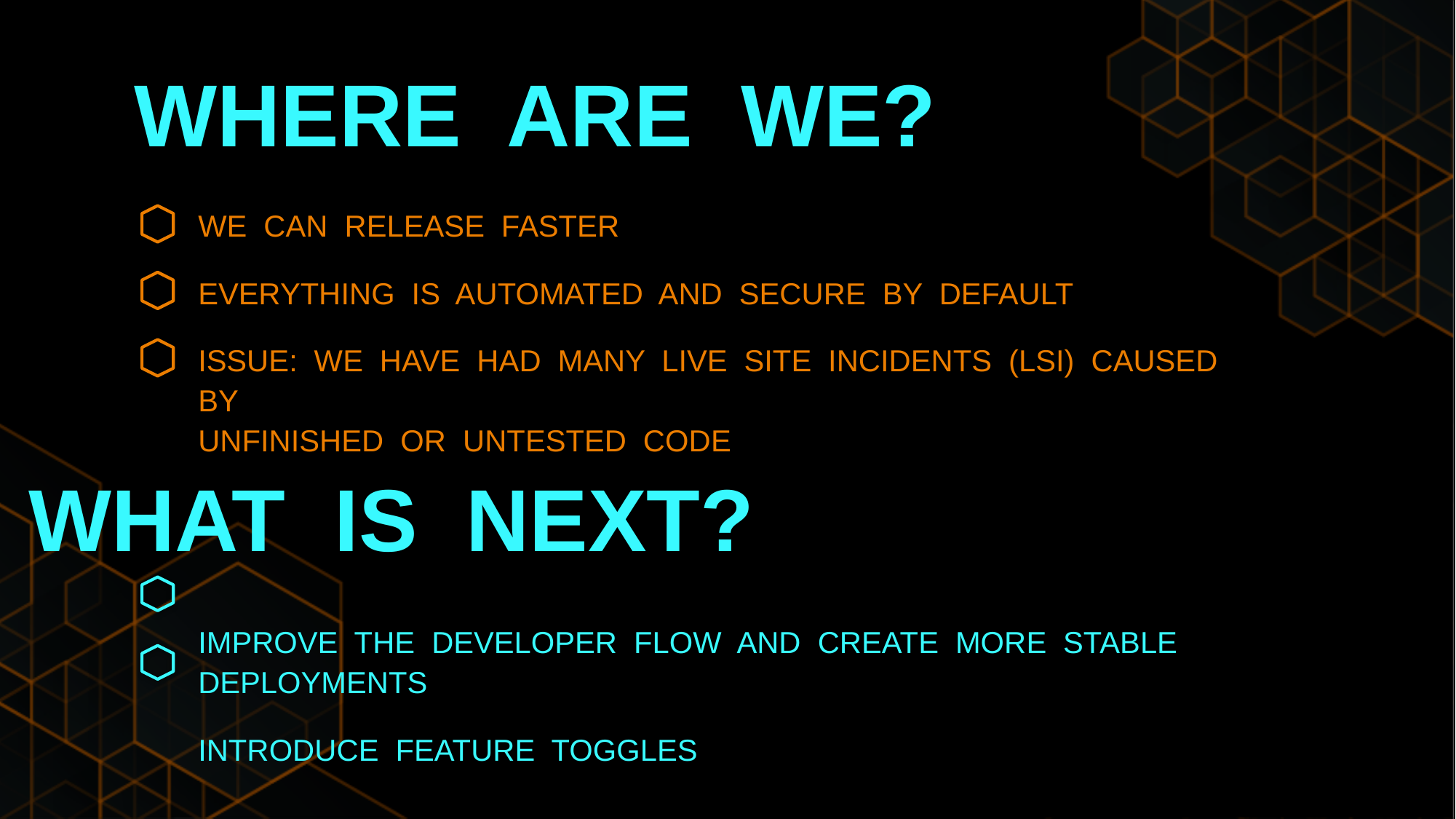

WHERE  ARE  WE?
WE  CAN  RELEASE  FASTER
EVERYTHING  IS  AUTOMATED  AND  SECURE  BY  DEFAULT
ISSUE:  WE  HAVE  HAD  MANY  LIVE  SITE  INCIDENTS  (LSI)  CAUSED  BY
UNFINISHED  OR  UNTESTED  CODE

IMPROVE  THE  DEVELOPER  FLOW  AND  CREATE  MORE  STABLE  DEPLOYMENTS
INTRODUCE  FEATURE  TOGGLES

WHAT  IS  NEXT?